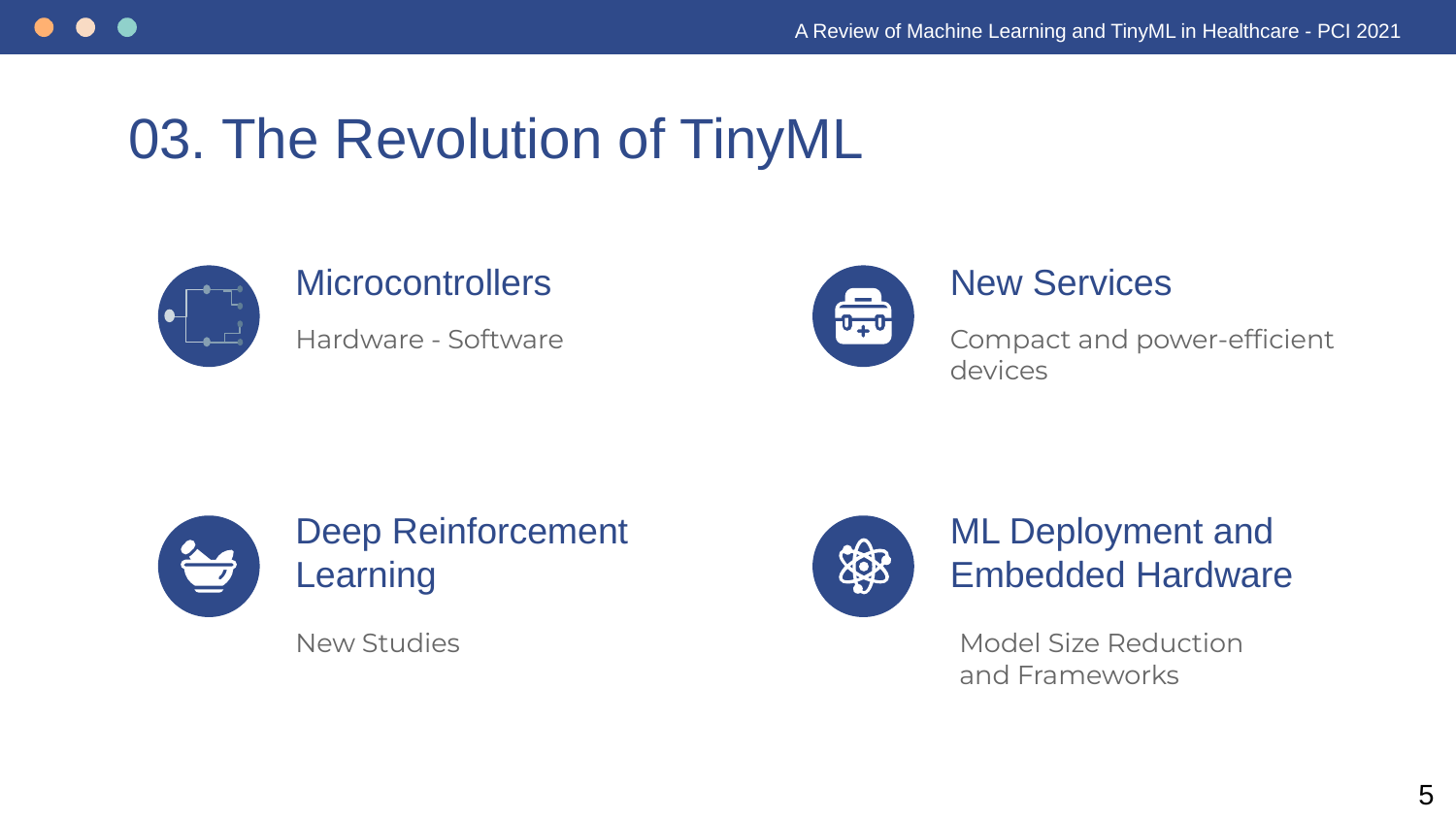

A Review of Machine Learning and TinyML in Healthcare - PCI 2021
# 03. The Revolution of TinyML
Microcontrollers
New Services

Hardware - Software
Compact and power-efficient devices
Deep Reinforcement Learning
ML Deployment and Embedded Hardware

New Studies
Model Size Reduction and Frameworks
5